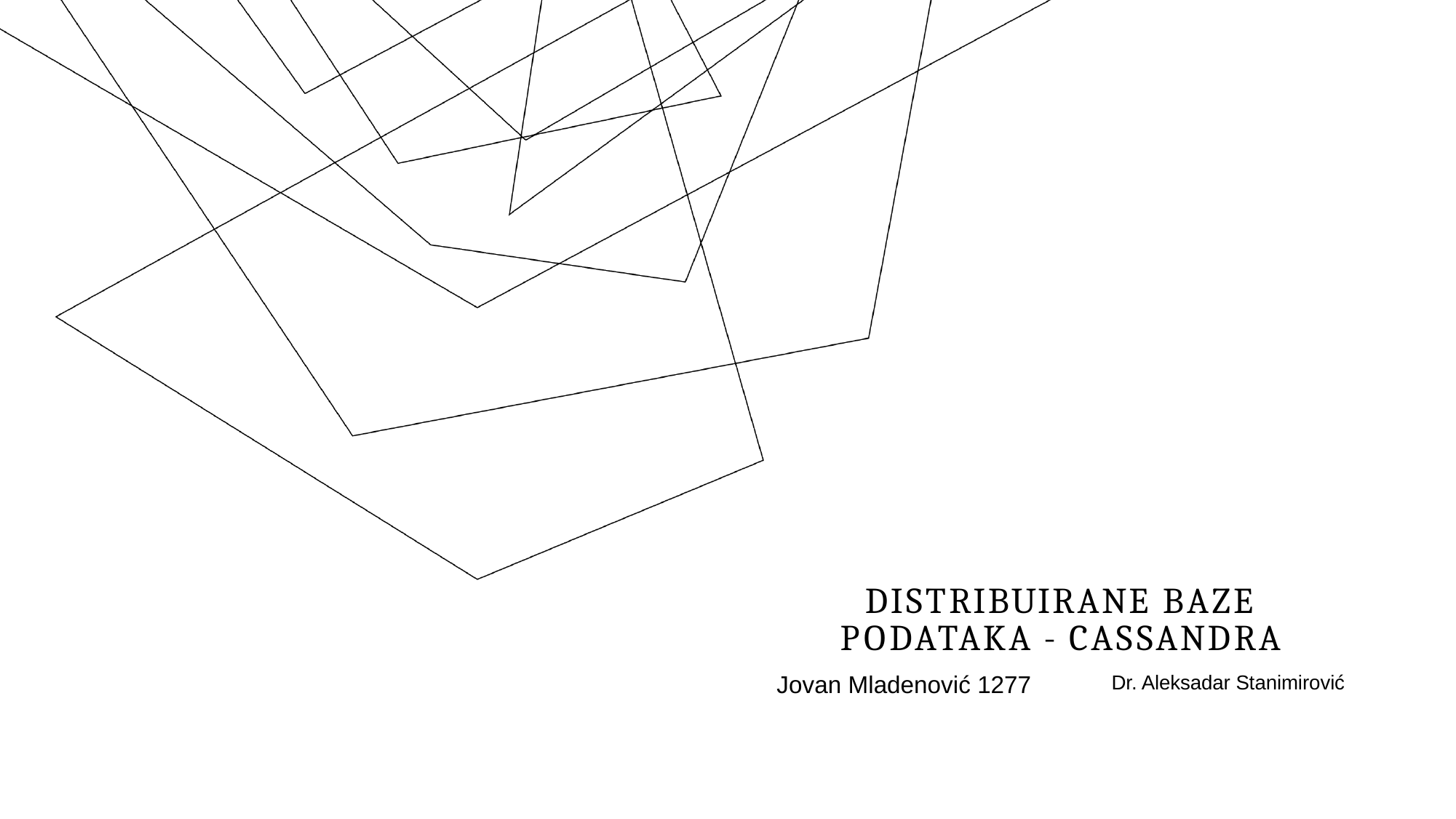

# DISTRIBUIRANE BAZE PODATAKA - CASSANDRA
Jovan Mladenović 1277
Dr. Aleksadar Stanimirović